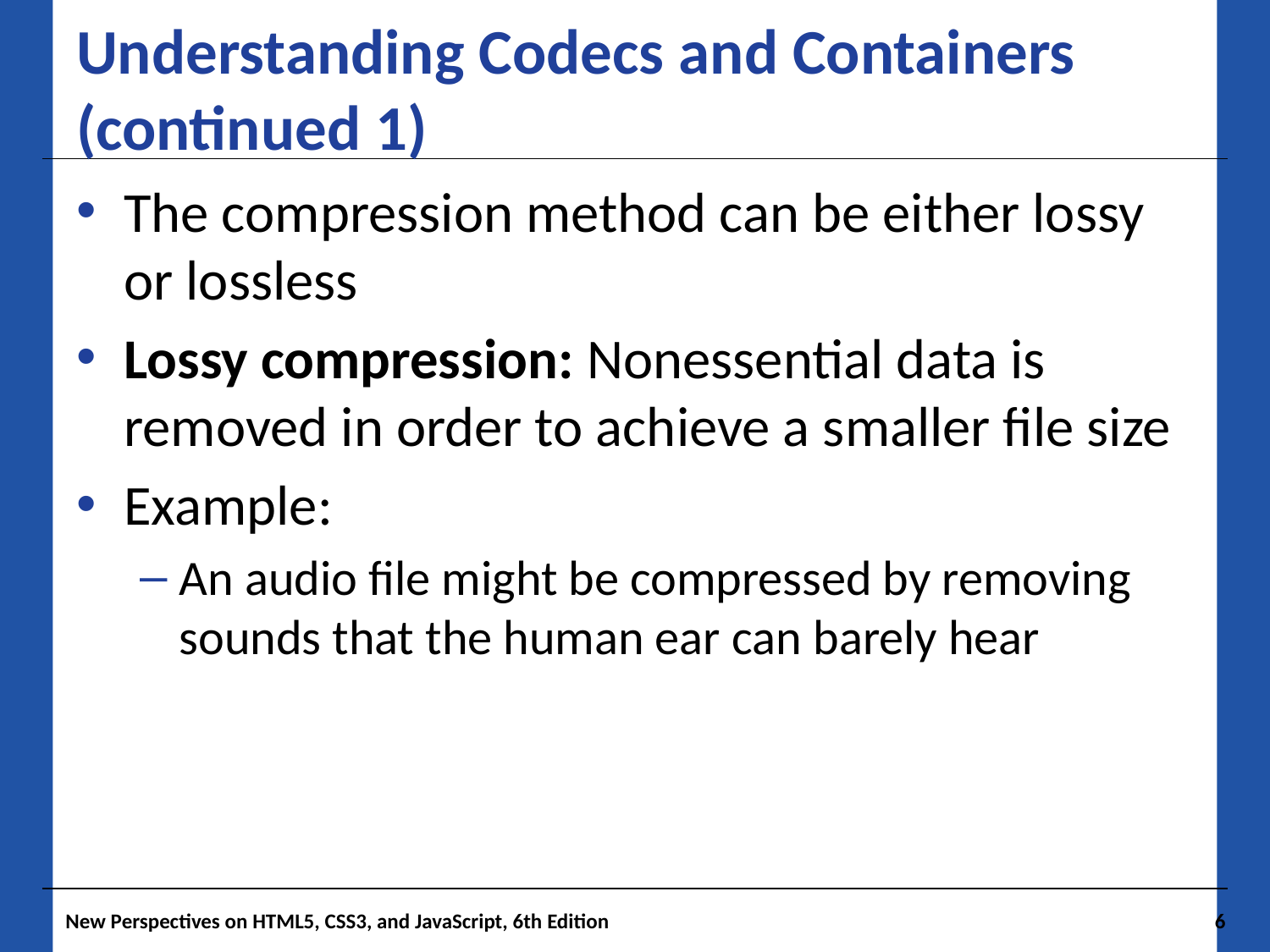

# Understanding Codecs and Containers (continued 1)
The compression method can be either lossy or lossless
Lossy compression: Nonessential data is removed in order to achieve a smaller file size
Example:
An audio file might be compressed by removing sounds that the human ear can barely hear
New Perspectives on HTML5, CSS3, and JavaScript, 6th Edition
6